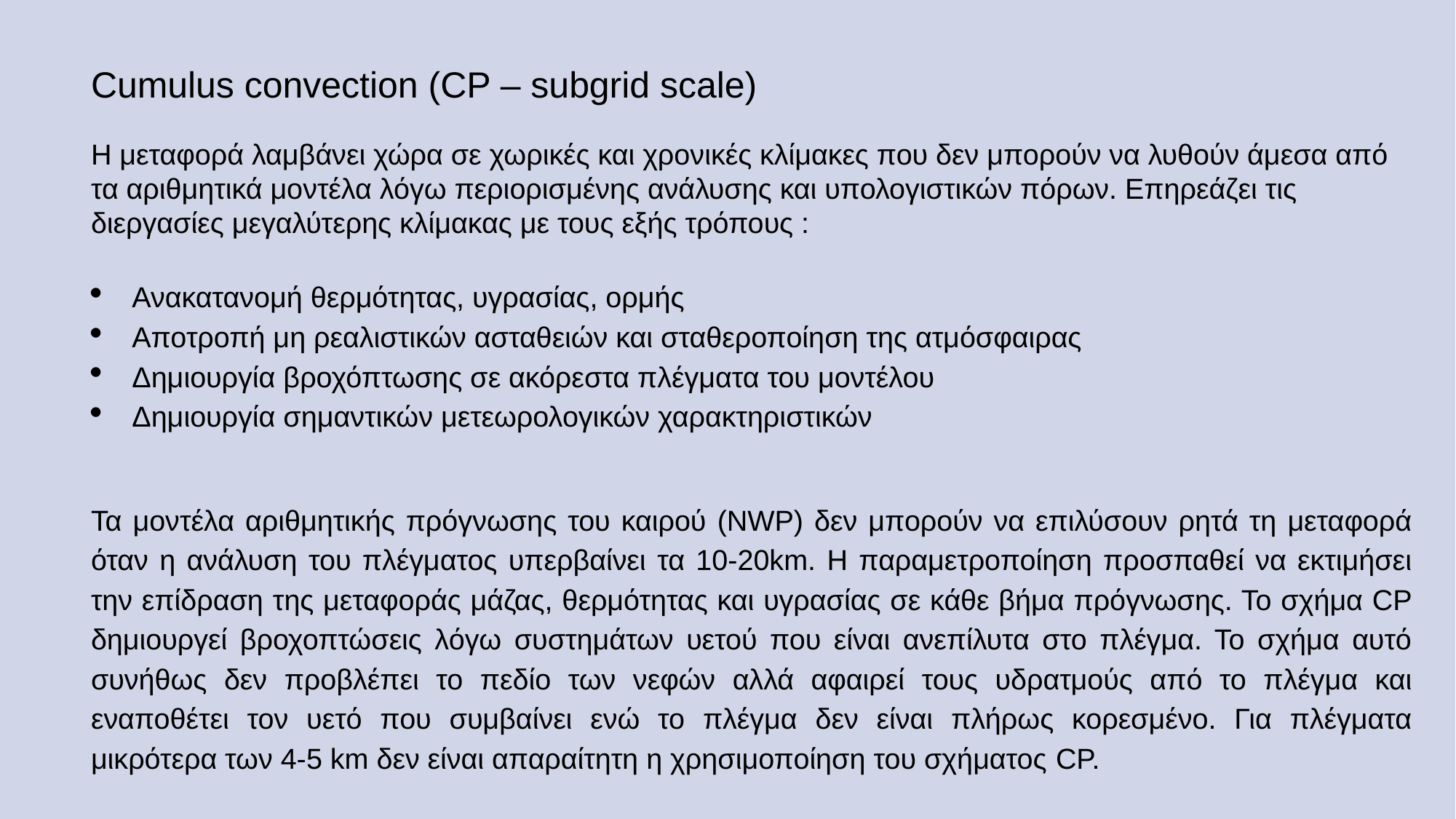

Cumulus convection (CP – subgrid scale)
Η μεταφορά λαμβάνει χώρα σε χωρικές και χρονικές κλίμακες που δεν μπορούν να λυθούν άμεσα από τα αριθμητικά μοντέλα λόγω περιορισμένης ανάλυσης και υπολογιστικών πόρων. Επηρεάζει τις διεργασίες μεγαλύτερης κλίμακας με τους εξής τρόπους :

Ανακατανομή θερμότητας, υγρασίας, ορμής
Αποτροπή μη ρεαλιστικών ασταθειών και σταθεροποίηση της ατμόσφαιρας
Δημιουργία βροχόπτωσης σε ακόρεστα πλέγματα του μοντέλου
Δημιουργία σημαντικών μετεωρολογικών χαρακτηριστικών

Τα μοντέλα αριθμητικής πρόγνωσης του καιρού (NWP) δεν μπορούν να επιλύσουν ρητά τη μεταφορά όταν η ανάλυση του πλέγματος υπερβαίνει τα 10-20km. Η παραμετροποίηση προσπαθεί να εκτιμήσει την επίδραση της μεταφοράς μάζας, θερμότητας και υγρασίας σε κάθε βήμα πρόγνωσης. Το σχήμα CP δημιουργεί βροχοπτώσεις λόγω συστημάτων υετού που είναι ανεπίλυτα στο πλέγμα. Το σχήμα αυτό συνήθως δεν προβλέπει το πεδίο των νεφών αλλά αφαιρεί τους υδρατμούς από το πλέγμα και εναποθέτει τον υετό που συμβαίνει ενώ το πλέγμα δεν είναι πλήρως κορεσμένο. Για πλέγματα μικρότερα των 4-5 km δεν είναι απαραίτητη η χρησιμοποίηση του σχήματος CP.